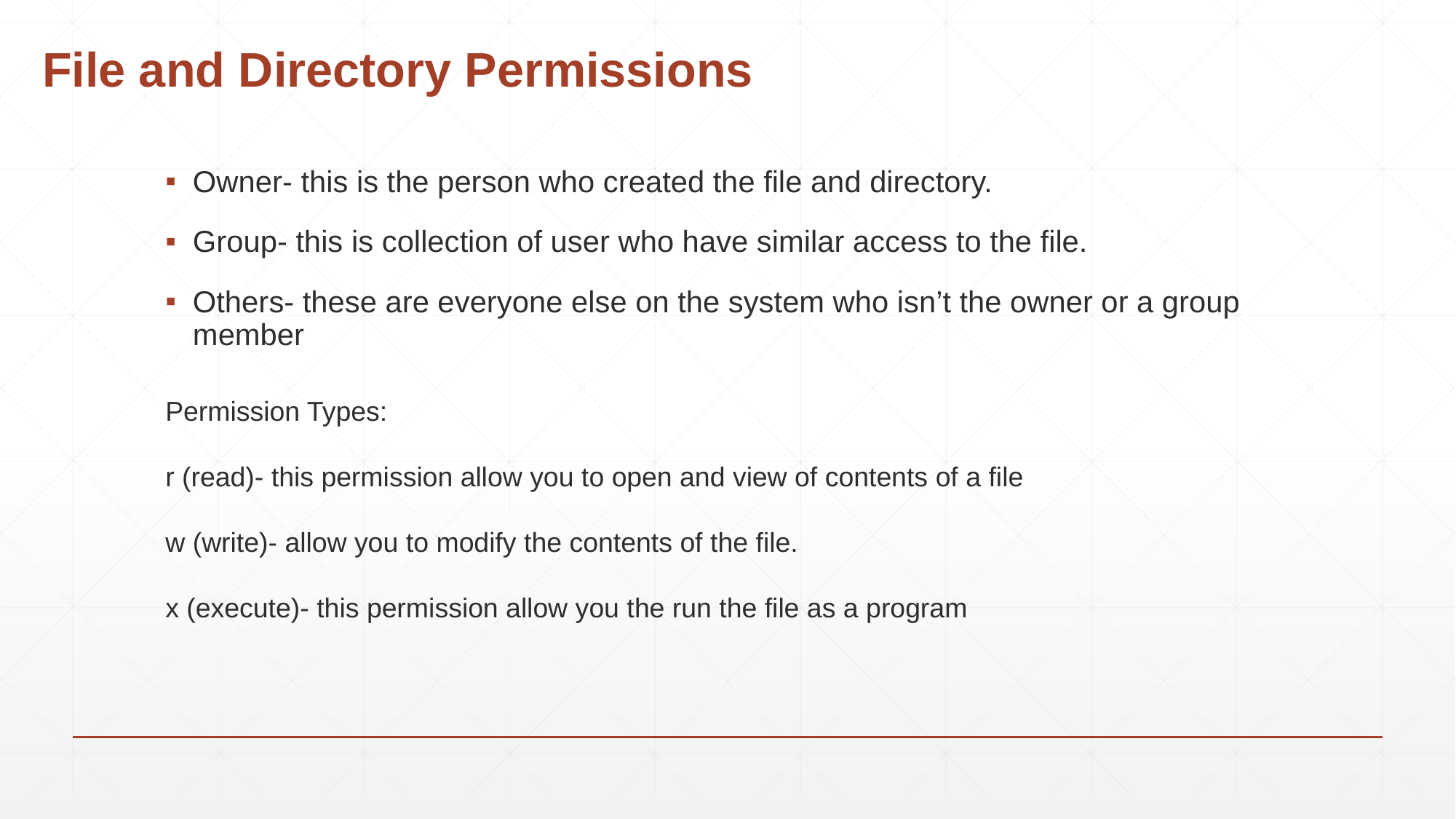

# File and Directory Permissions
Owner- this is the person who created the file and directory.
Group- this is collection of user who have similar access to the file.
Others- these are everyone else on the system who isn’t the owner or a group member
Permission Types:

r (read)- this permission allow you to open and view of contents of a file

w (write)- allow you to modify the contents of the file.

x (execute)- this permission allow you the run the file as a program